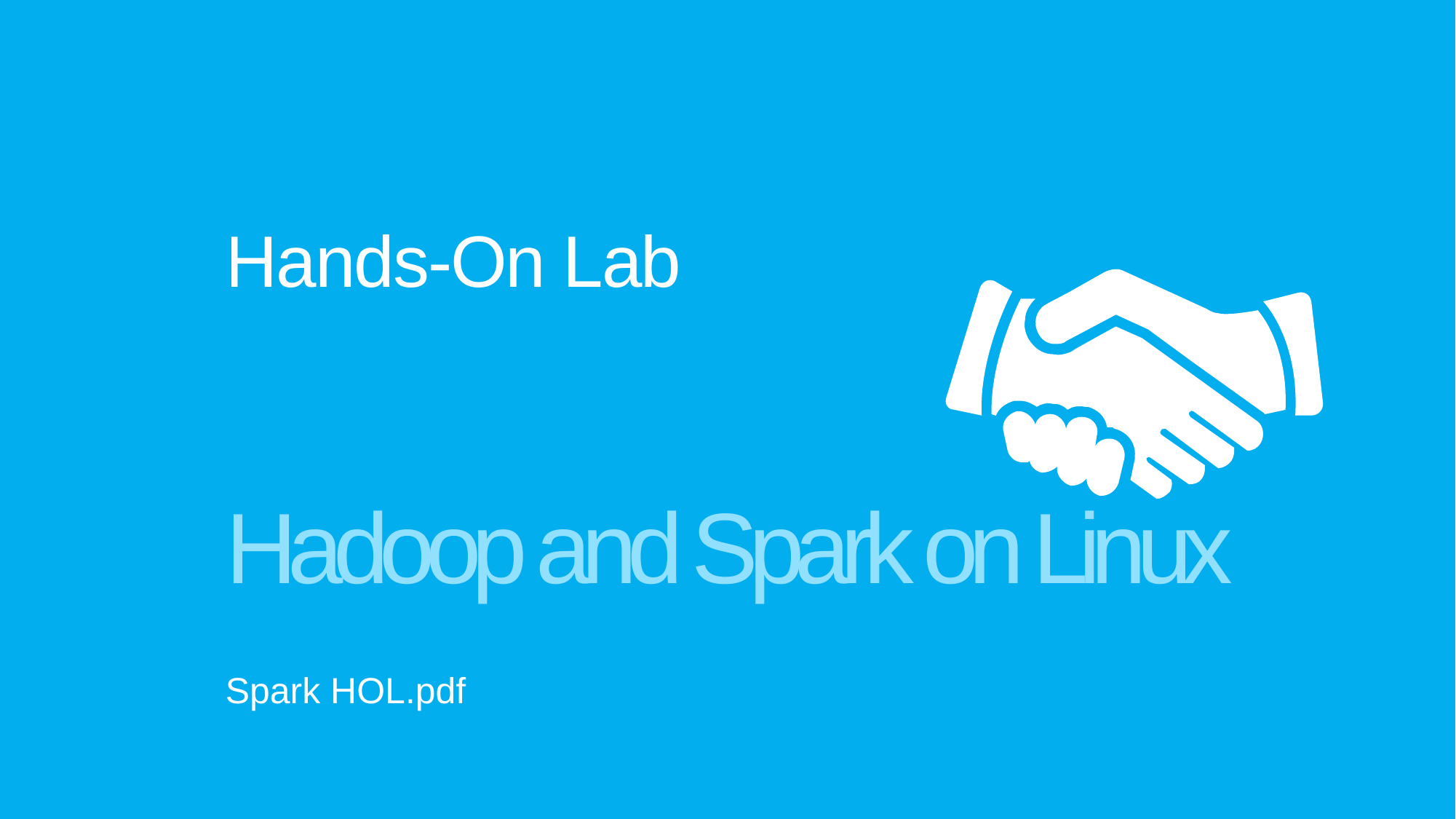

# Hands-On Lab
Hadoop and Spark on Linux
Spark HOL.pdf